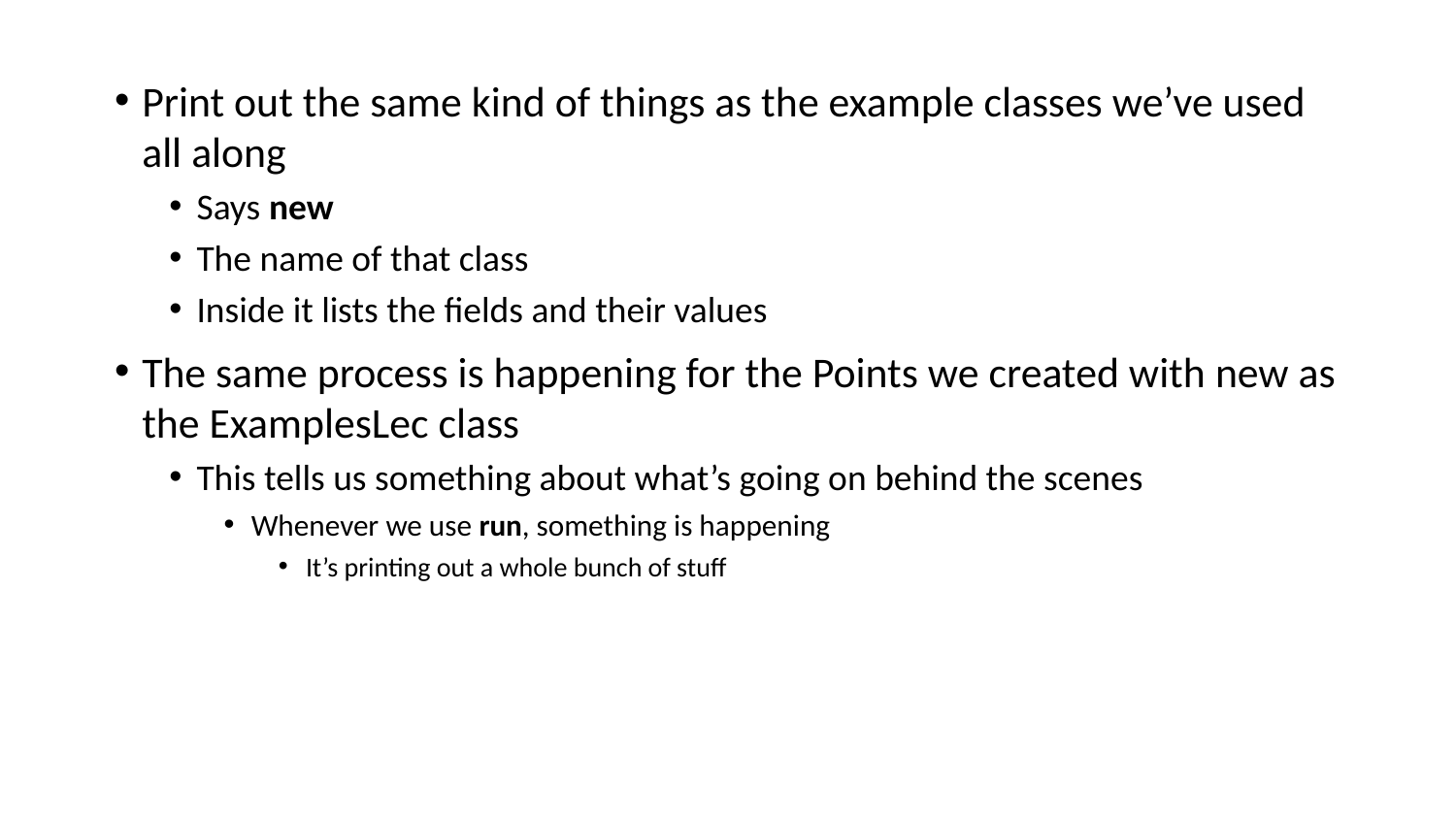

Print out the same kind of things as the example classes we’ve used all along
Says new
The name of that class
Inside it lists the fields and their values
The same process is happening for the Points we created with new as the ExamplesLec class
This tells us something about what’s going on behind the scenes
Whenever we use run, something is happening
It’s printing out a whole bunch of stuff